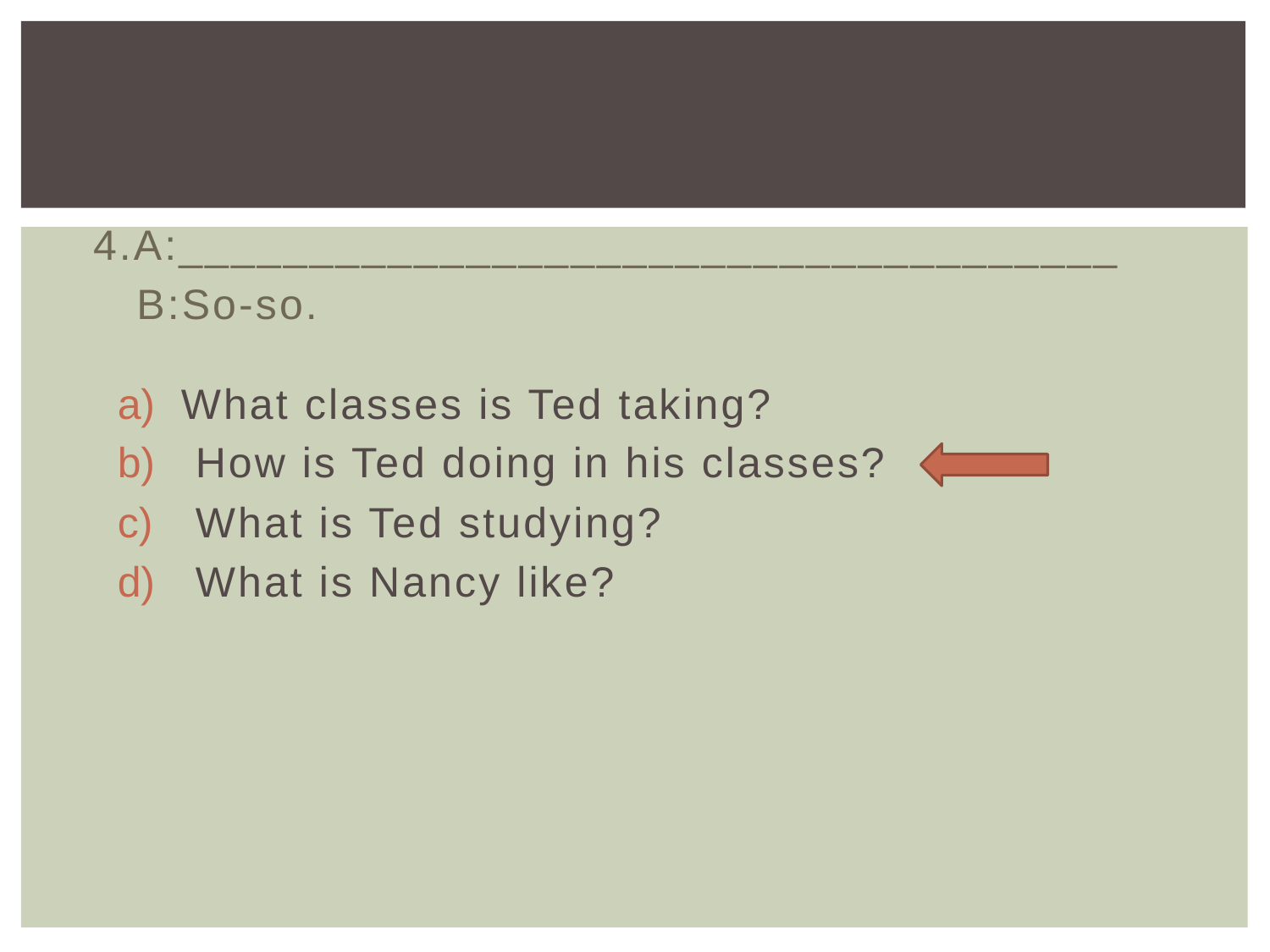

#
4.A:____________________________________
   B:So-so.
What classes is Ted taking?
 How is Ted doing in his classes?
 What is Ted studying?
 What is Nancy like?